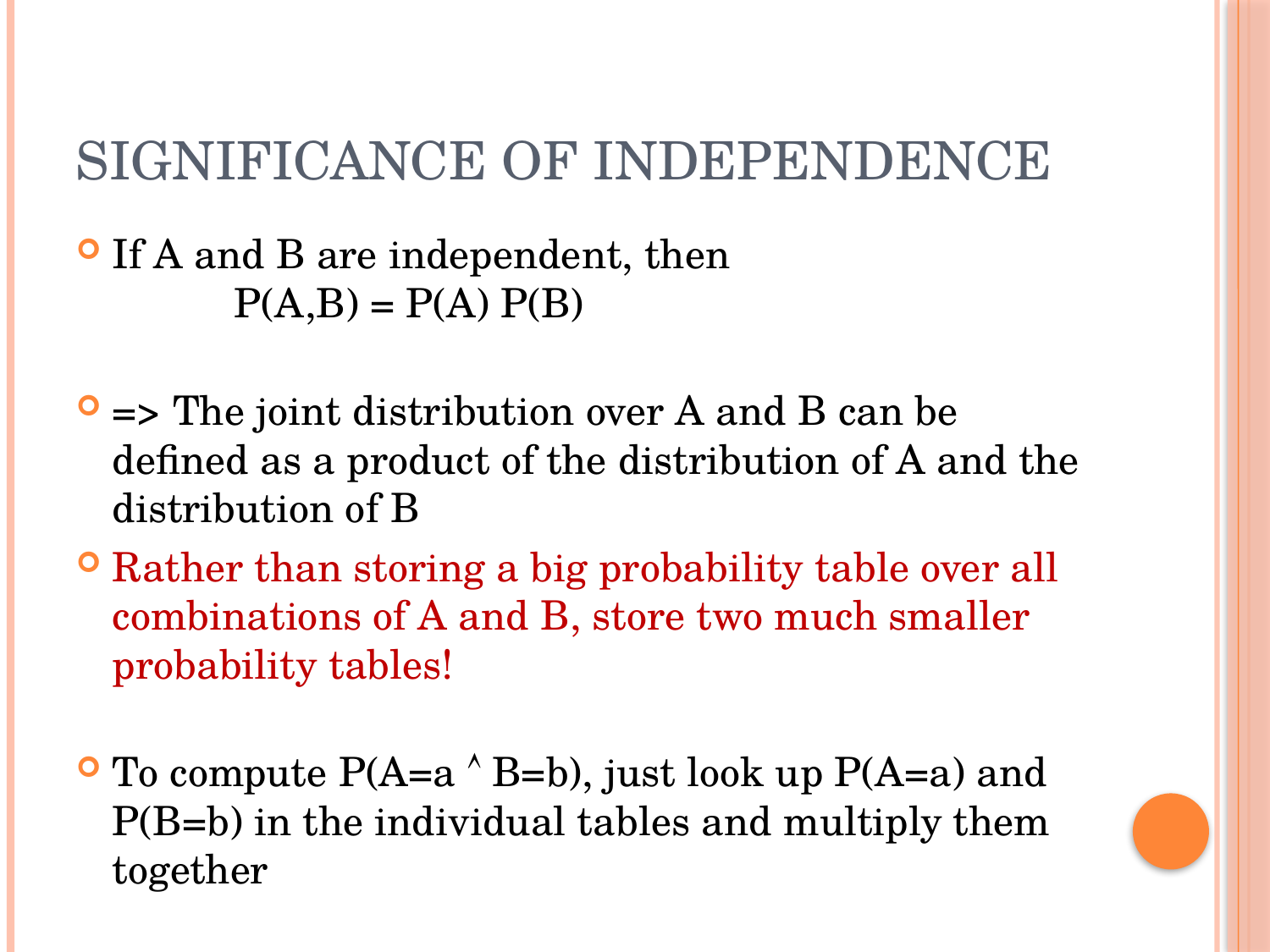

# Significance of independence
If A and B are independent, then
		P(A,B) = P(A) P(B)
=> The joint distribution over A and B can be defined as a product of the distribution of A and the distribution of B
Rather than storing a big probability table over all combinations of A and B, store two much smaller probability tables!
To compute P(A=a ∧ B=b), just look up P(A=a) and P(B=b) in the individual tables and multiply them together